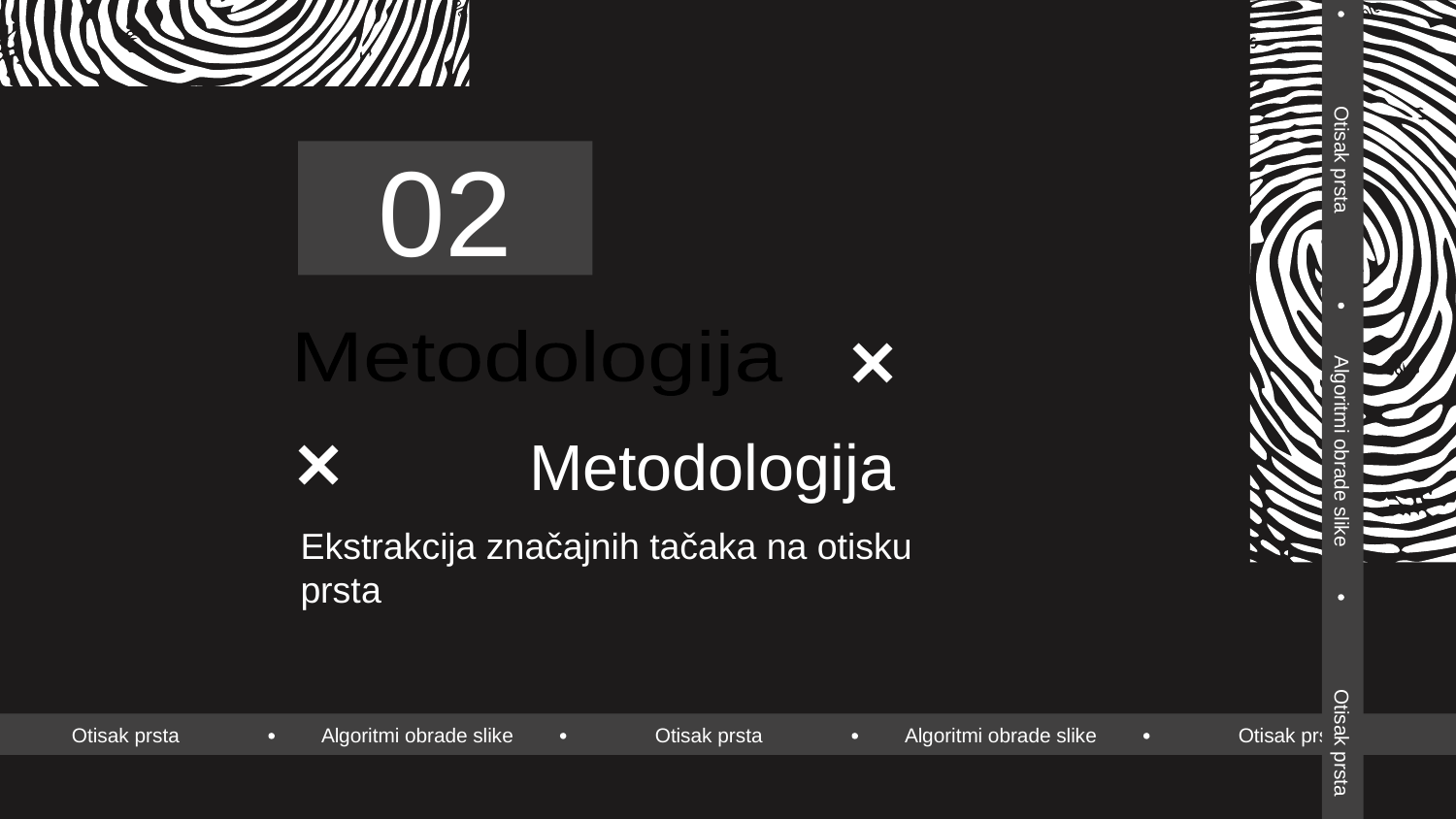

Otisak prsta

Algoritmi obrade slike

Otisak prsta
02
Metodologija

# Metodologija

Ekstrakcija značajnih tačaka na otisku prsta

Otisak prsta
Algoritmi obrade slike
Otisak prsta
Algoritmi obrade slike
Otisak prsta